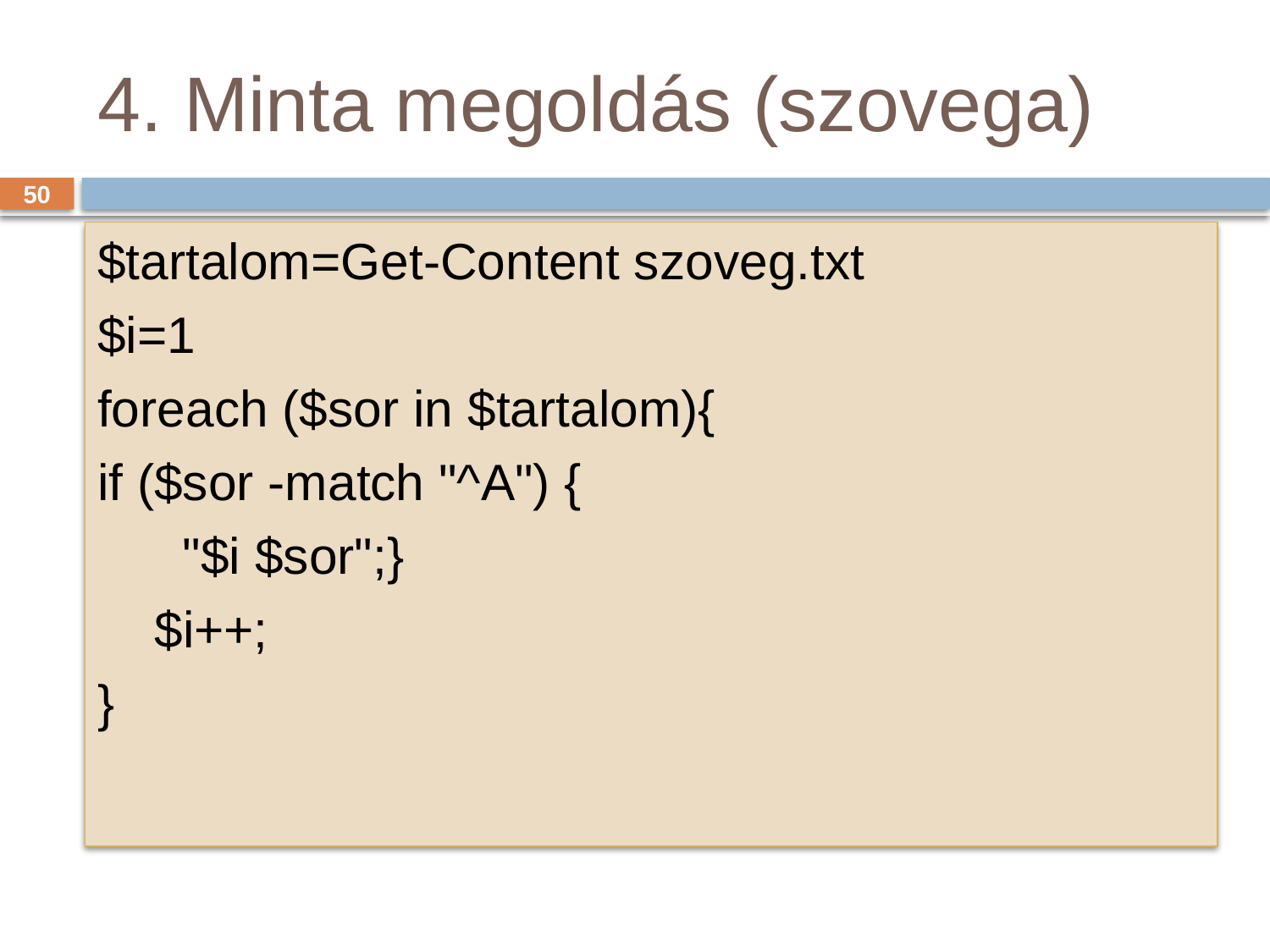

# 4. Minta megoldás (szovega)
50
$tartalom=Get-Content szoveg.txt
$i=1
foreach ($sor in $tartalom){
if ($sor -match "^A") {
      "$i $sor";}
    $i++;
}